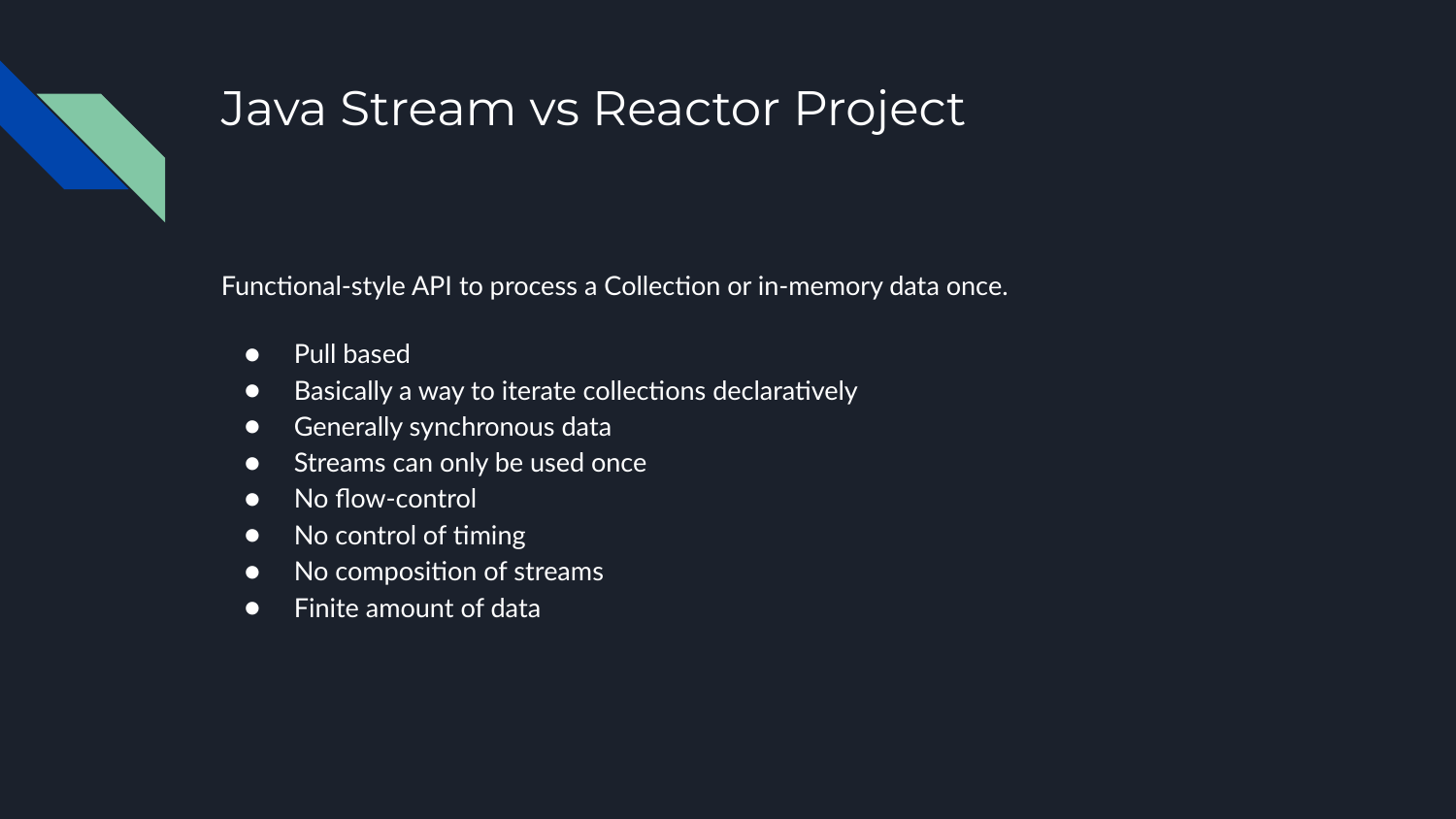

# Java Stream vs Reactor Project
Functional-style API to process a Collection or in-memory data once.
Pull based
Basically a way to iterate collections declaratively
Generally synchronous data
Streams can only be used once
No flow-control
No control of timing
No composition of streams
Finite amount of data